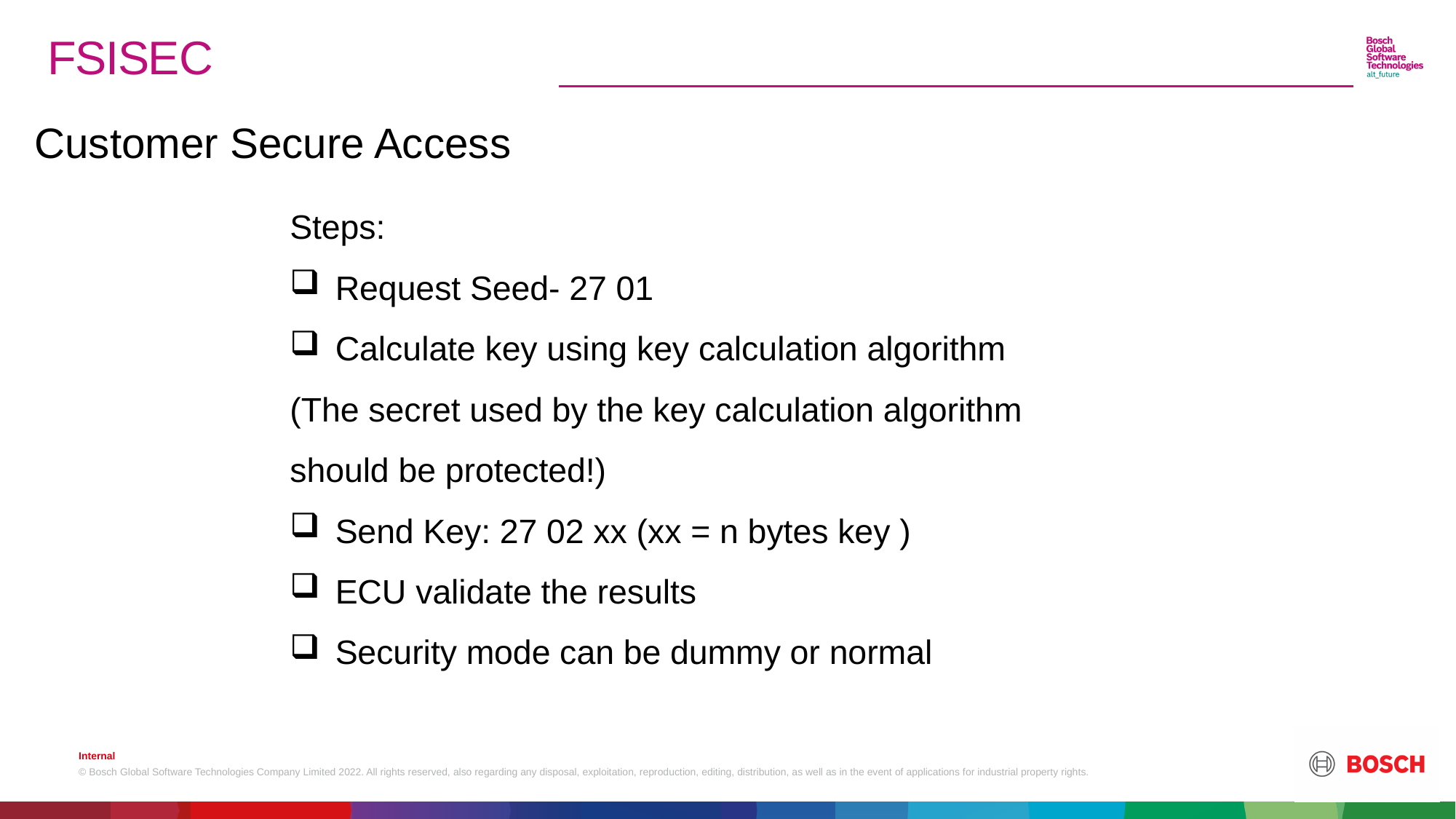

FSISEC
# Customer Secure Access
Steps:
Request Seed- 27 01
Calculate key using key calculation algorithm
(The secret used by the key calculation algorithm should be protected!)
Send Key: 27 02 xx (xx = n bytes key )
ECU validate the results
Security mode can be dummy or normal